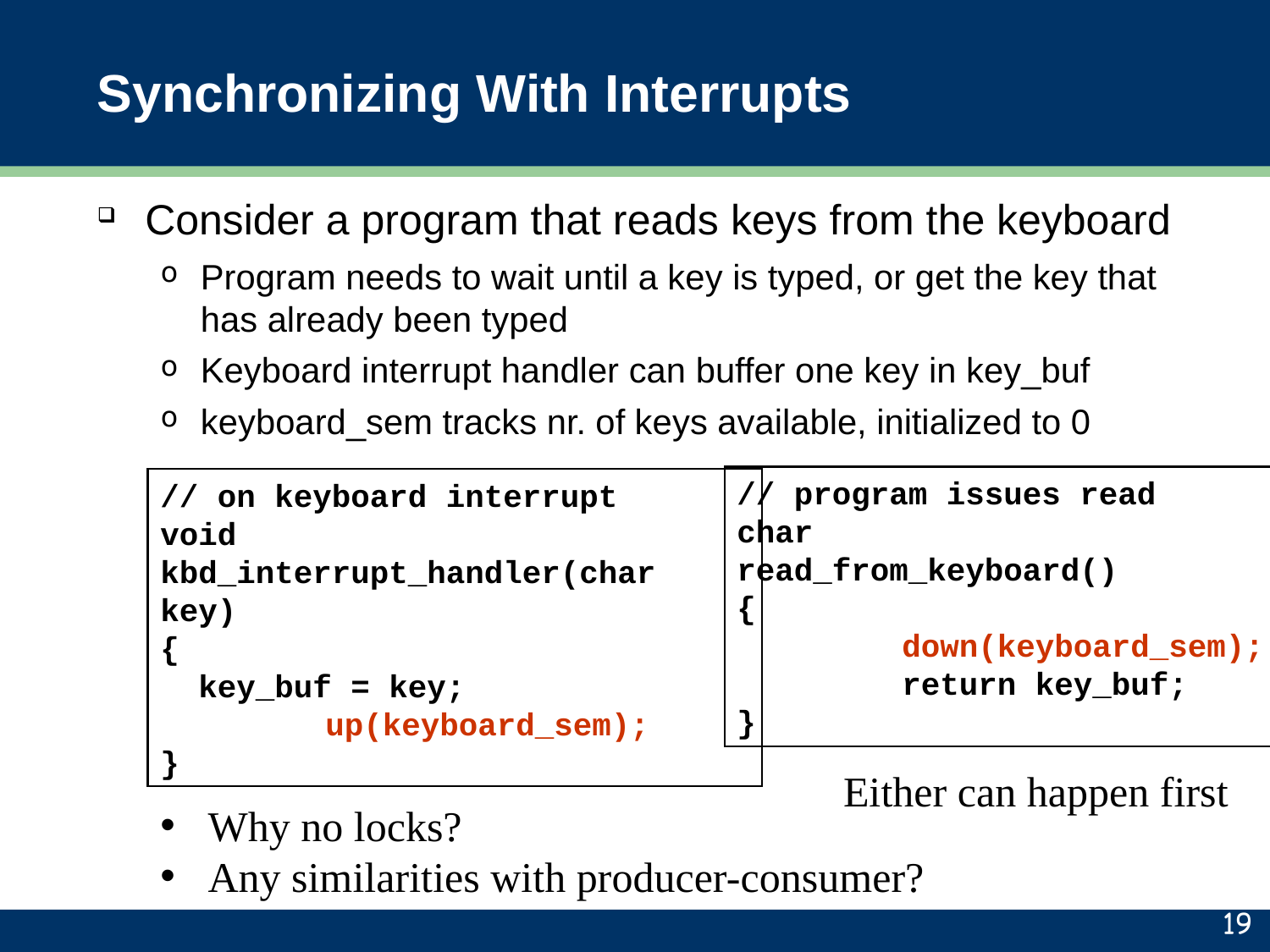

# Synchronizing With Interrupts
Consider a program that reads keys from the keyboard
Program needs to wait until a key is typed, or get the key that has already been typed
Keyboard interrupt handler can buffer one key in key_buf
keyboard_sem tracks nr. of keys available, initialized to 0
// program issues read
char
read_from_keyboard()
{
	  down(keyboard_sem);
	  return key_buf;
}
// on keyboard interrupt
void
kbd_interrupt_handler(char key)
{
  key_buf = key;
	  up(keyboard_sem);
}
Either can happen first
Why no locks?
Any similarities with producer-consumer?
19